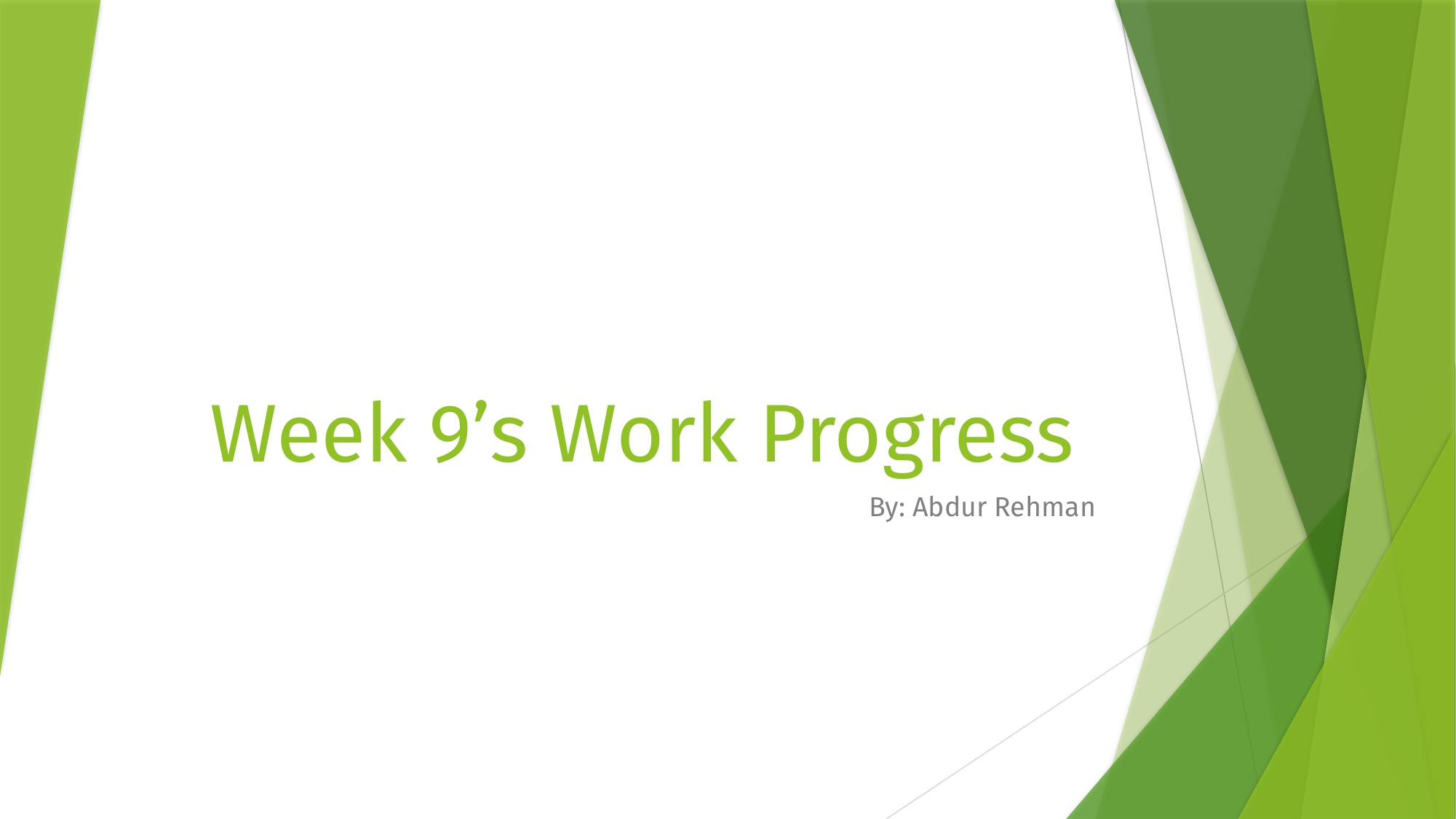

# Week 9’s Work Progress
By: Abdur Rehman